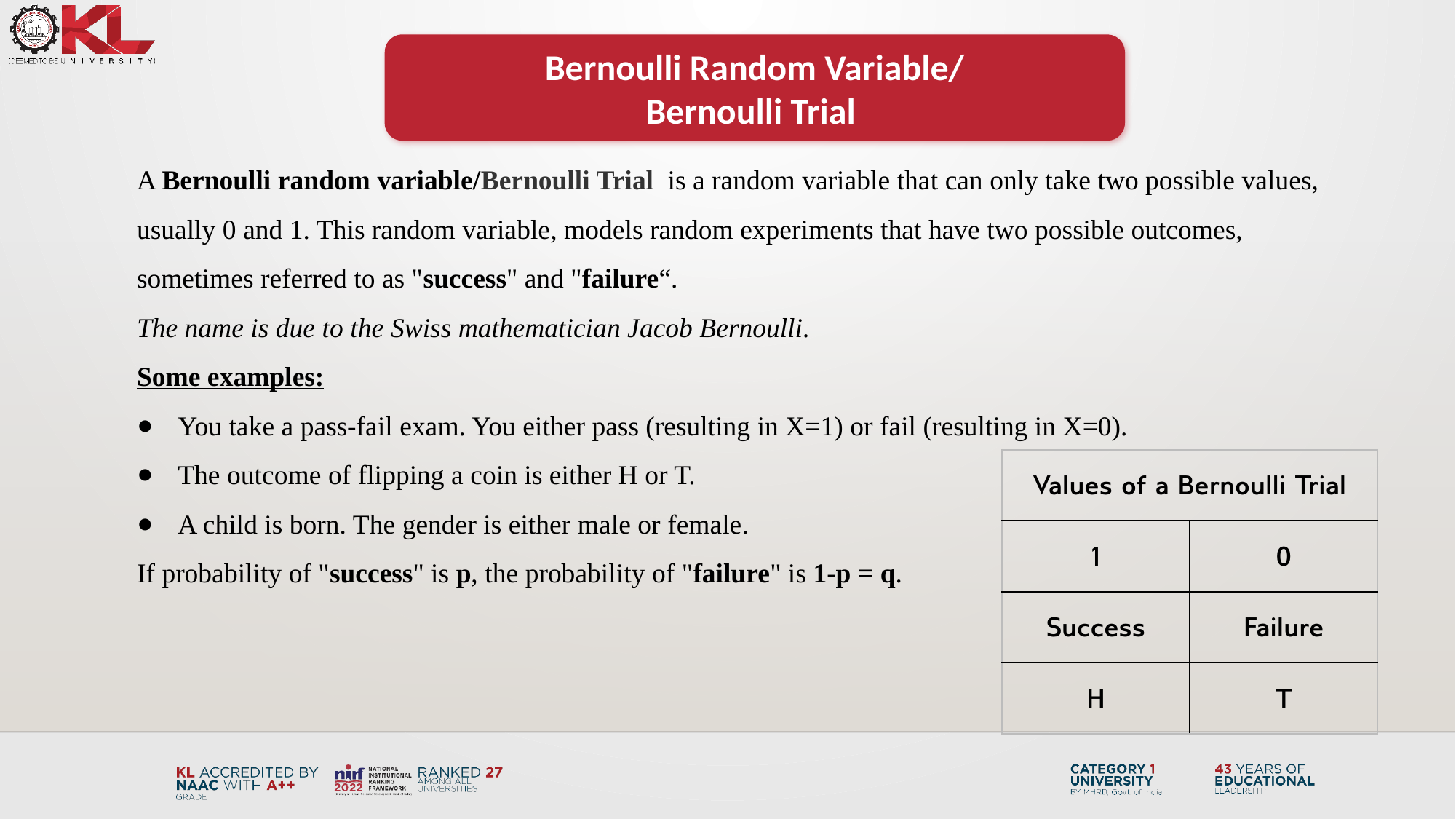

Bernoulli Random Variable/
Bernoulli Trial
A Bernoulli random variable/Bernoulli Trial  is a random variable that can only take two possible values, usually 0 and 1. This random variable, models random experiments that have two possible outcomes, sometimes referred to as "success" and "failure“.
The name is due to the Swiss mathematician Jacob Bernoulli.
Some examples:
You take a pass-fail exam. You either pass (resulting in X=1) or fail (resulting in X=0).
The outcome of flipping a coin is either H or T.
A child is born. The gender is either male or female.
If probability of "success" is p, the probability of "failure" is 1-p = q.
| Values of a Bernoulli Trial |  |
| --- | --- |
| 1 | 0 |
| Success | Failure |
| H | T |